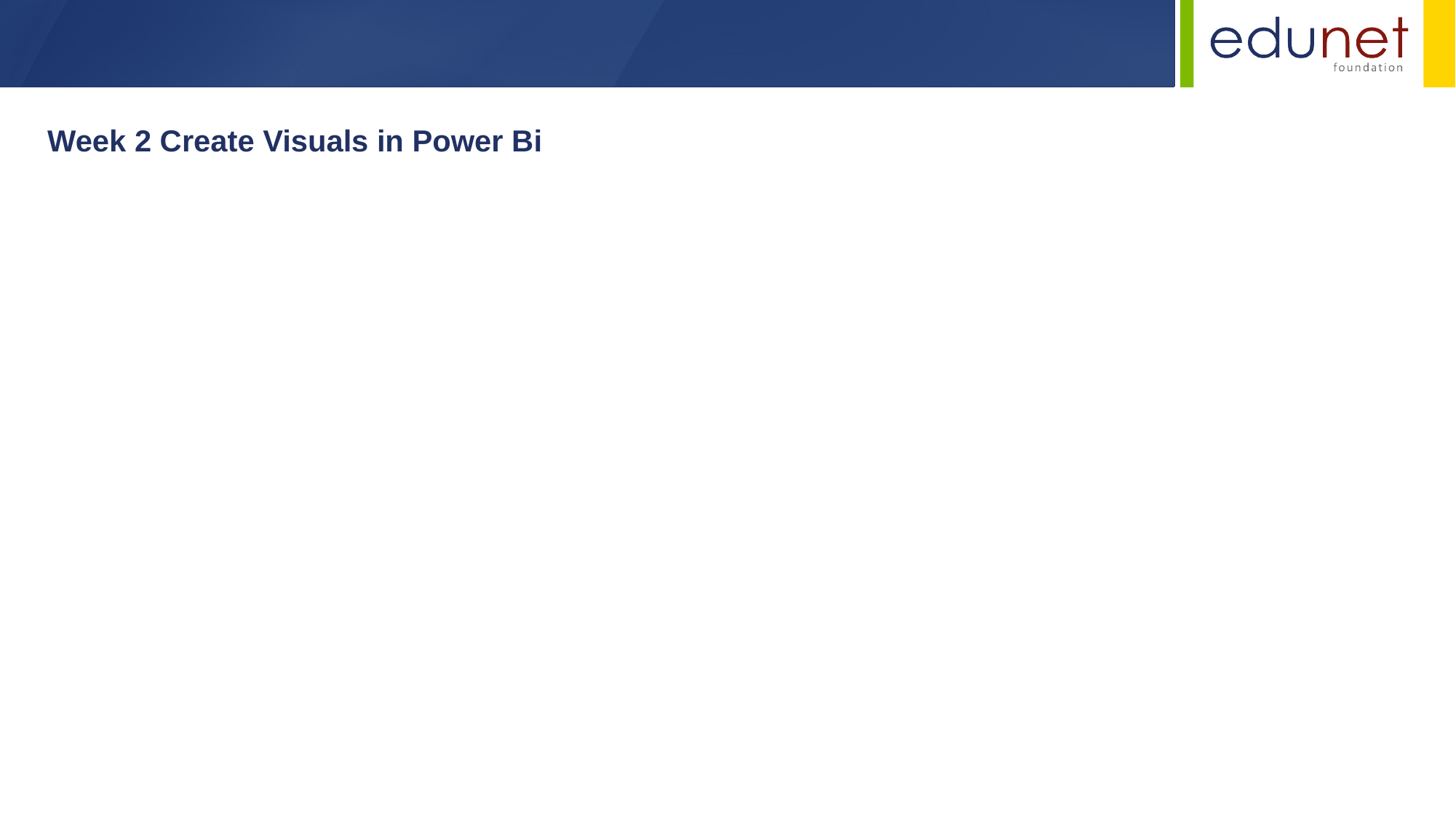

Week 2 Create Visuals in Power Bi ​